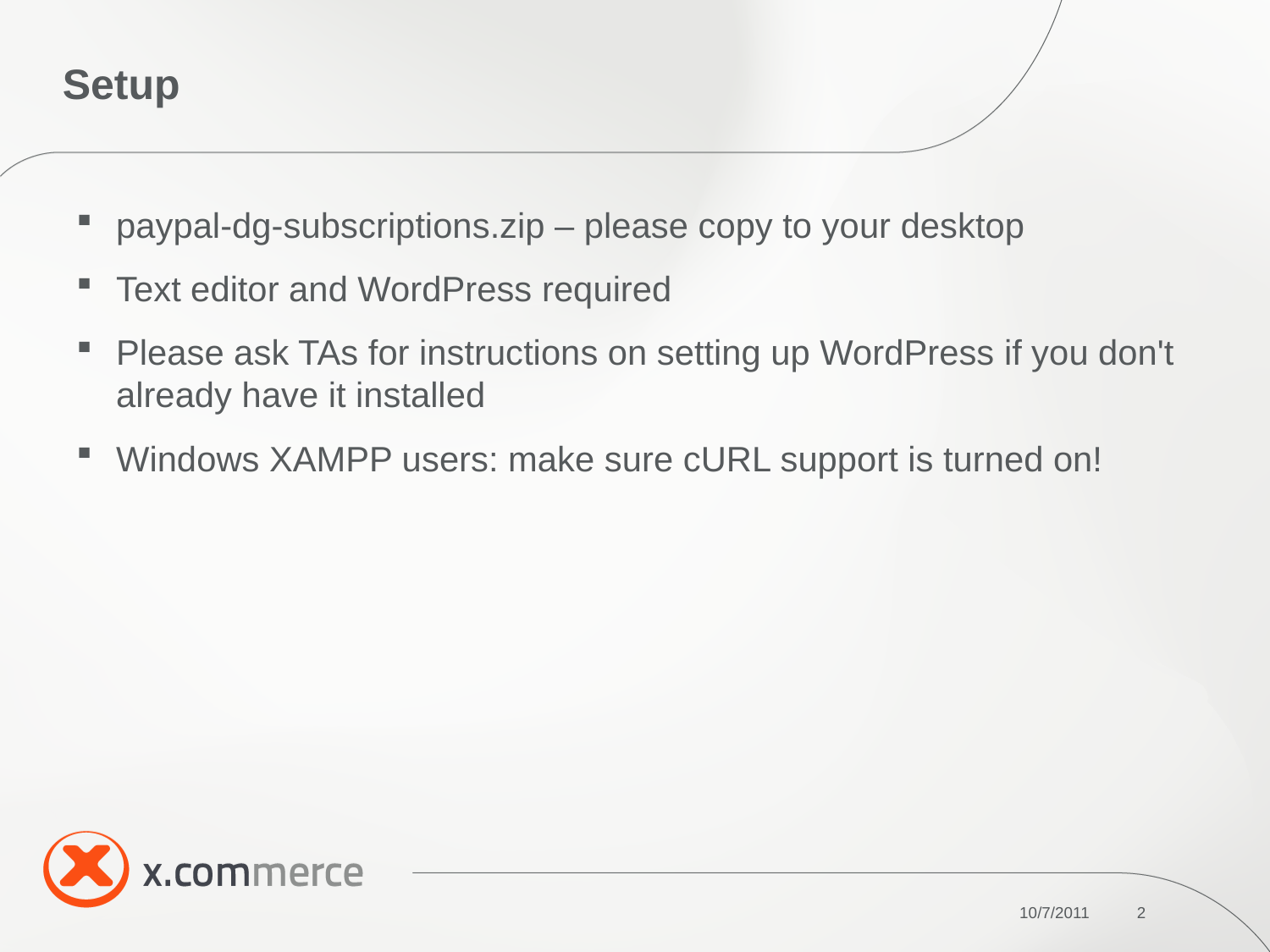

# Setup
paypal-dg-subscriptions.zip – please copy to your desktop
Text editor and WordPress required
Please ask TAs for instructions on setting up WordPress if you don't already have it installed
Windows XAMPP users: make sure cURL support is turned on!

10/7/2011
2